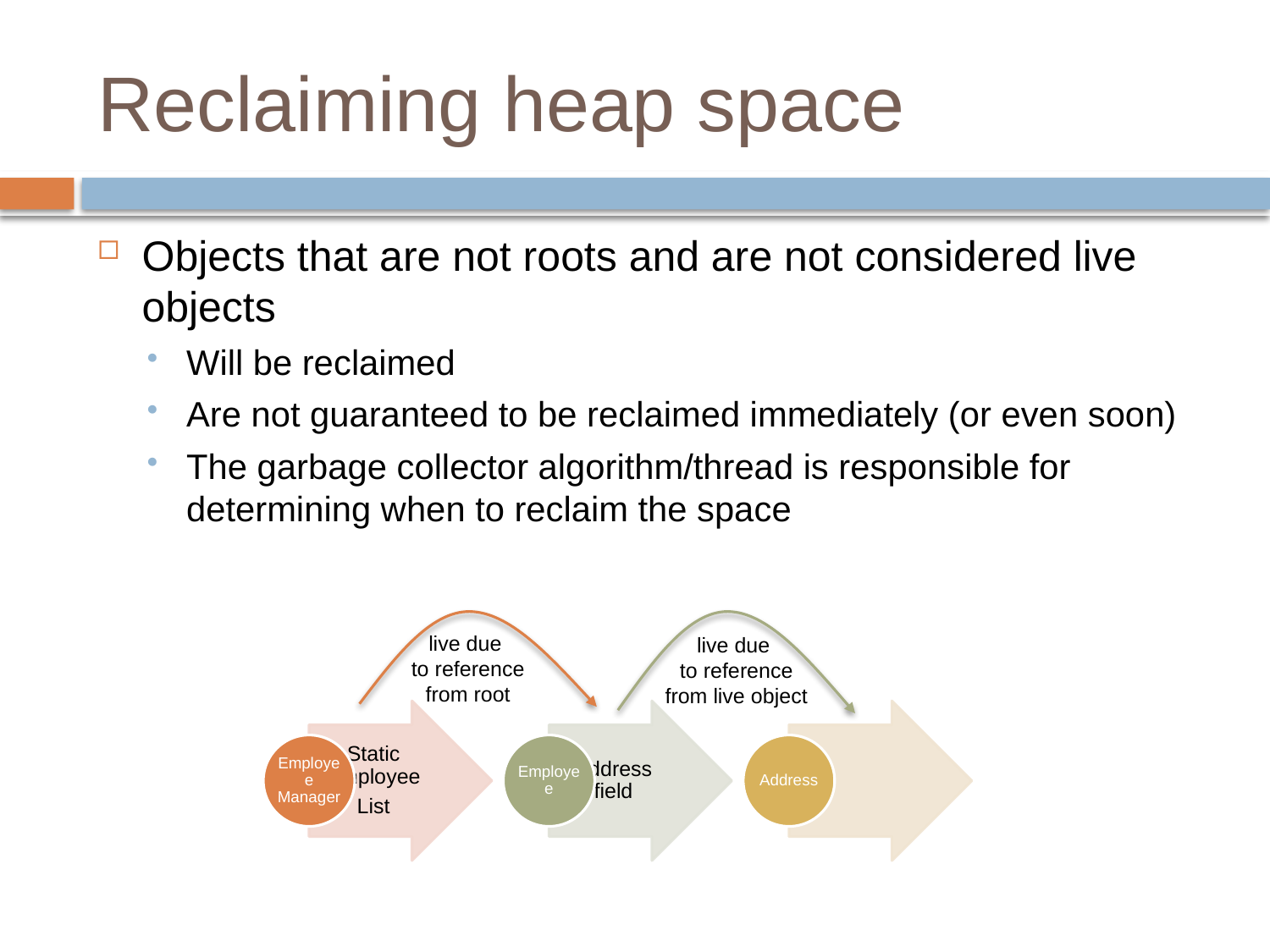

# Reclaiming heap space
Objects that are not roots and are not considered live objects
Will be reclaimed
Are not guaranteed to be reclaimed immediately (or even soon)
The garbage collector algorithm/thread is responsible for determining when to reclaim the space

live due
to reference
from root
live due
to reference
from live object
Static Employee
List
Employee Manager
Address field
Employee
Address